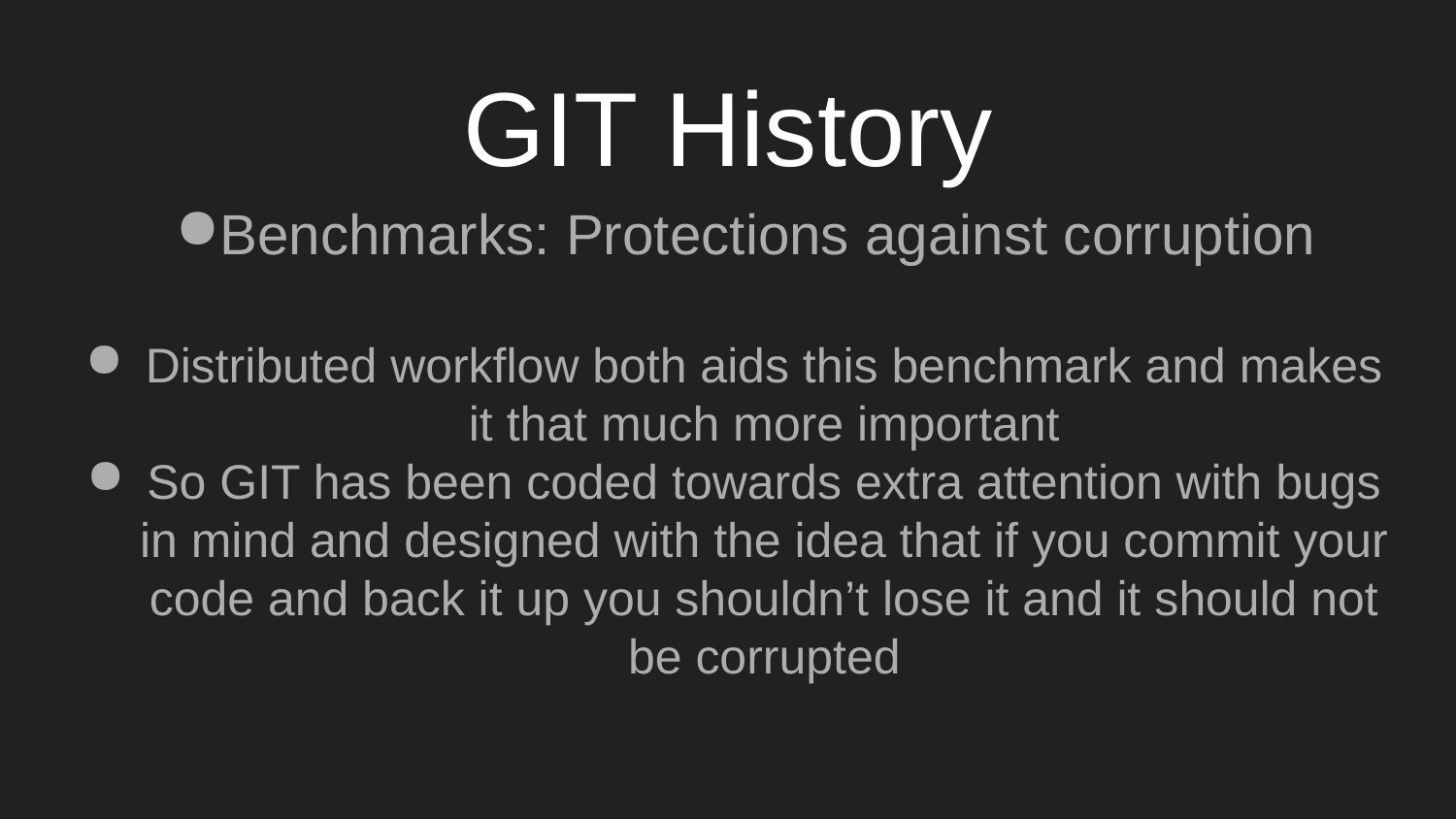

# GIT History
Benchmarks: Protections against corruption
Distributed workflow both aids this benchmark and makes it that much more important
So GIT has been coded towards extra attention with bugs in mind and designed with the idea that if you commit your code and back it up you shouldn’t lose it and it should not be corrupted